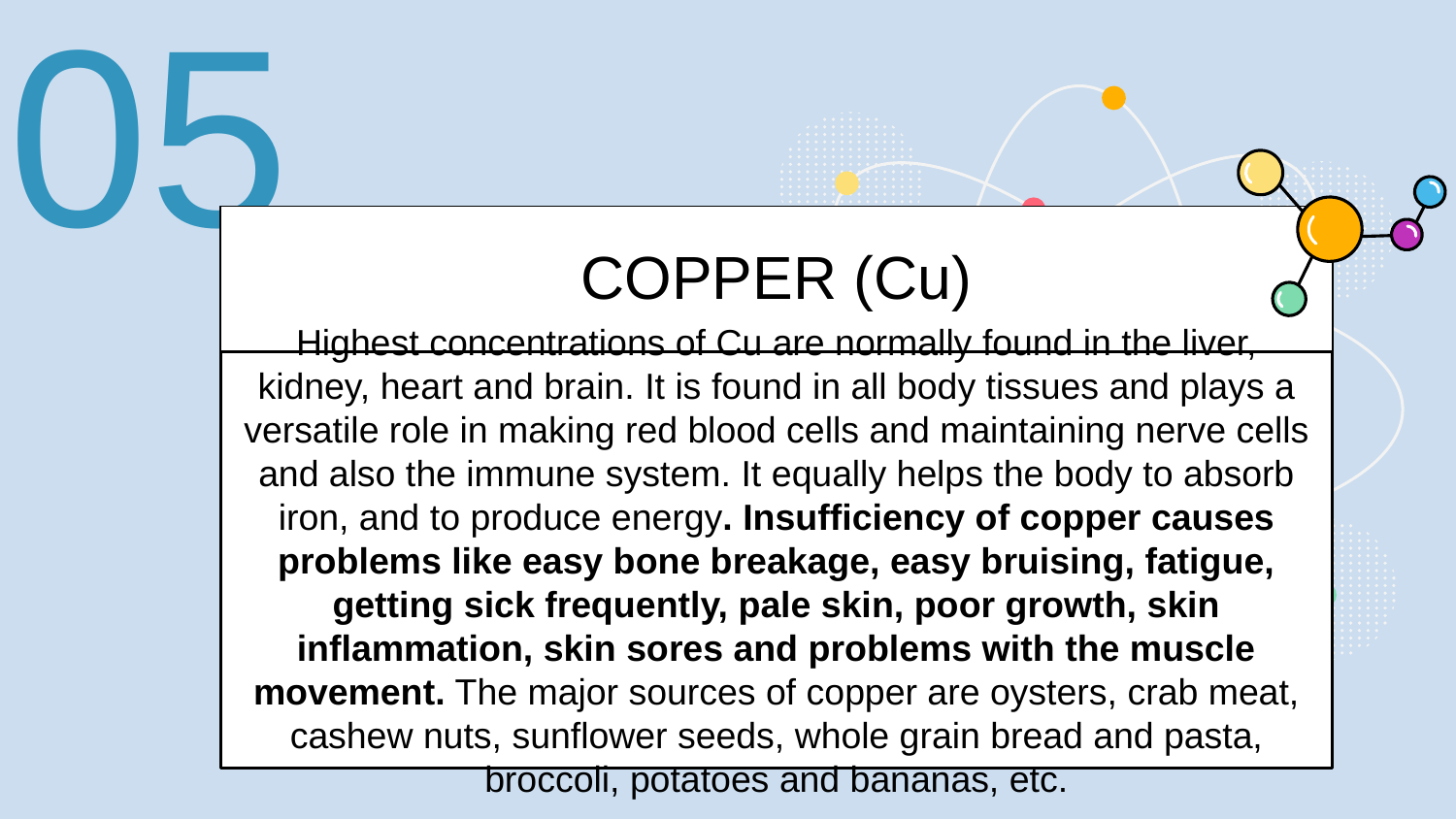

05

# COPPER (Cu)
Highest concentrations of Cu are normally found in the liver, kidney, heart and brain. It is found in all body tissues and plays a versatile role in making red blood cells and maintaining nerve cells and also the immune system. It equally helps the body to absorb iron, and to produce energy. Insufficiency of copper causes problems like easy bone breakage, easy bruising, fatigue, getting sick frequently, pale skin, poor growth, skin inflammation, skin sores and problems with the muscle movement. The major sources of copper are oysters, crab meat, cashew nuts, sunflower seeds, whole grain bread and pasta, broccoli, potatoes and bananas, etc.